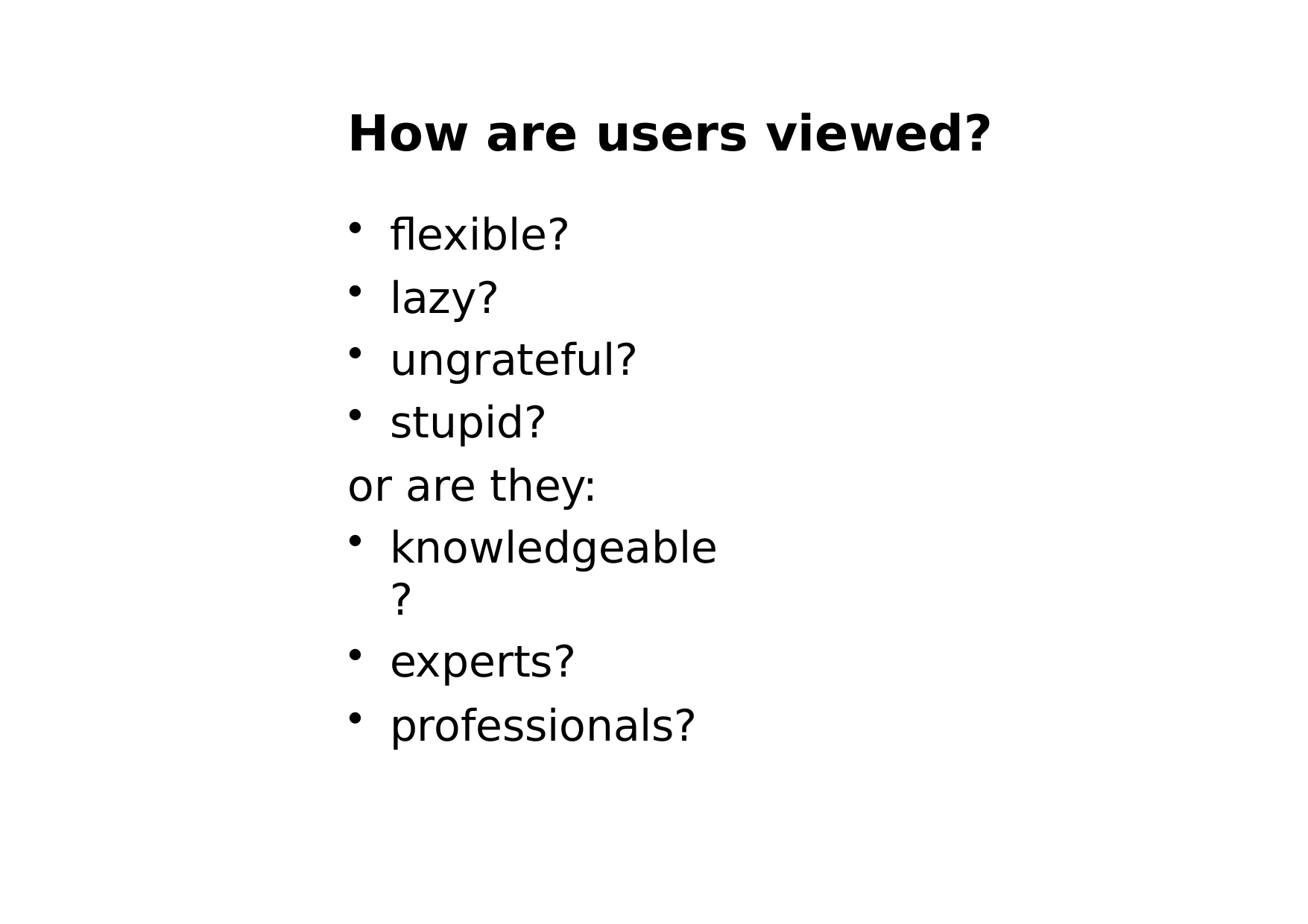

# How are users viewed?
flexible?
lazy?
ungrateful?
stupid?
or are they:
knowledgeable?
experts?
professionals?